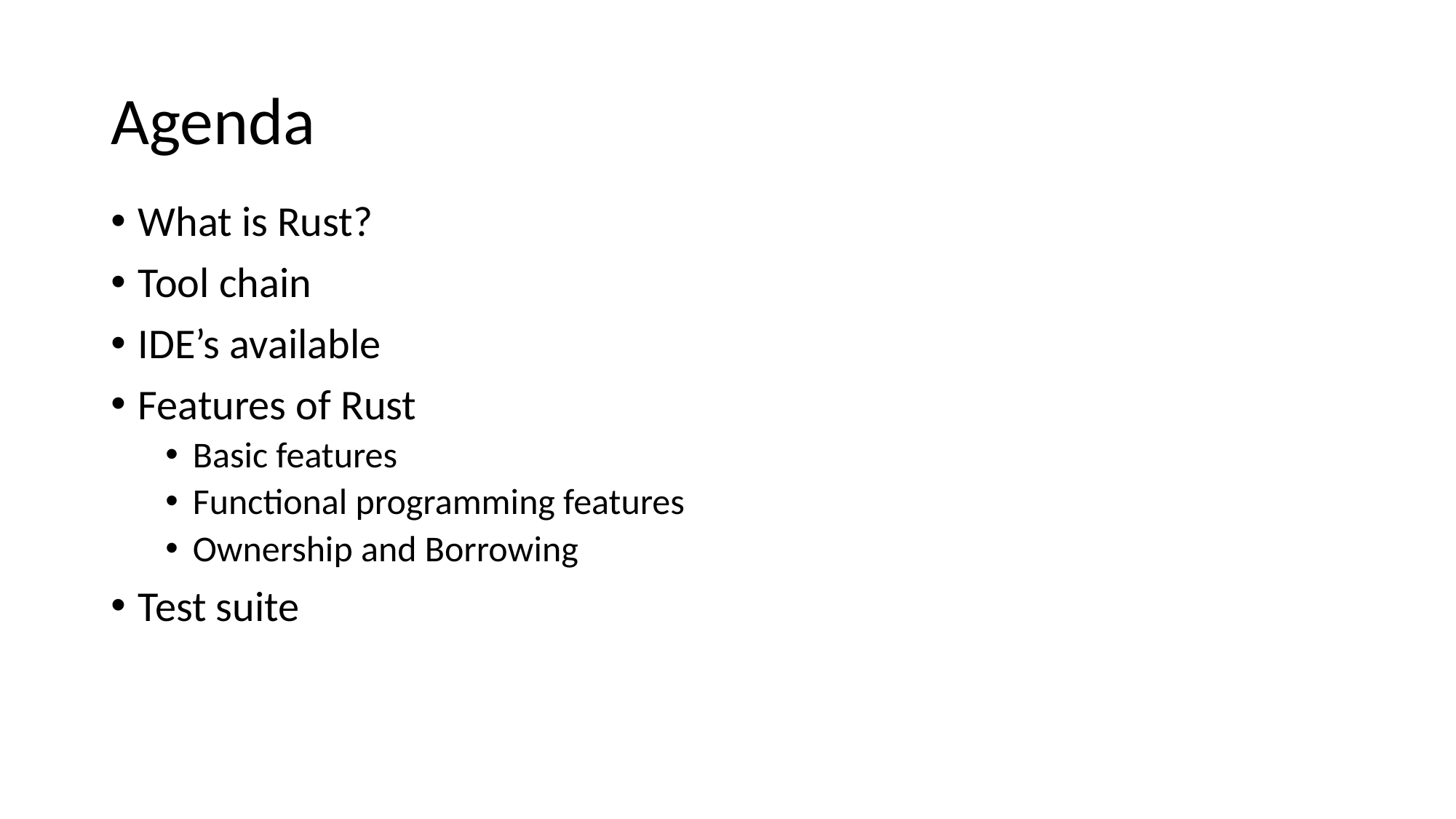

# Agenda
What is Rust?
Tool chain
IDE’s available
Features of Rust
Basic features
Functional programming features
Ownership and Borrowing
Test suite